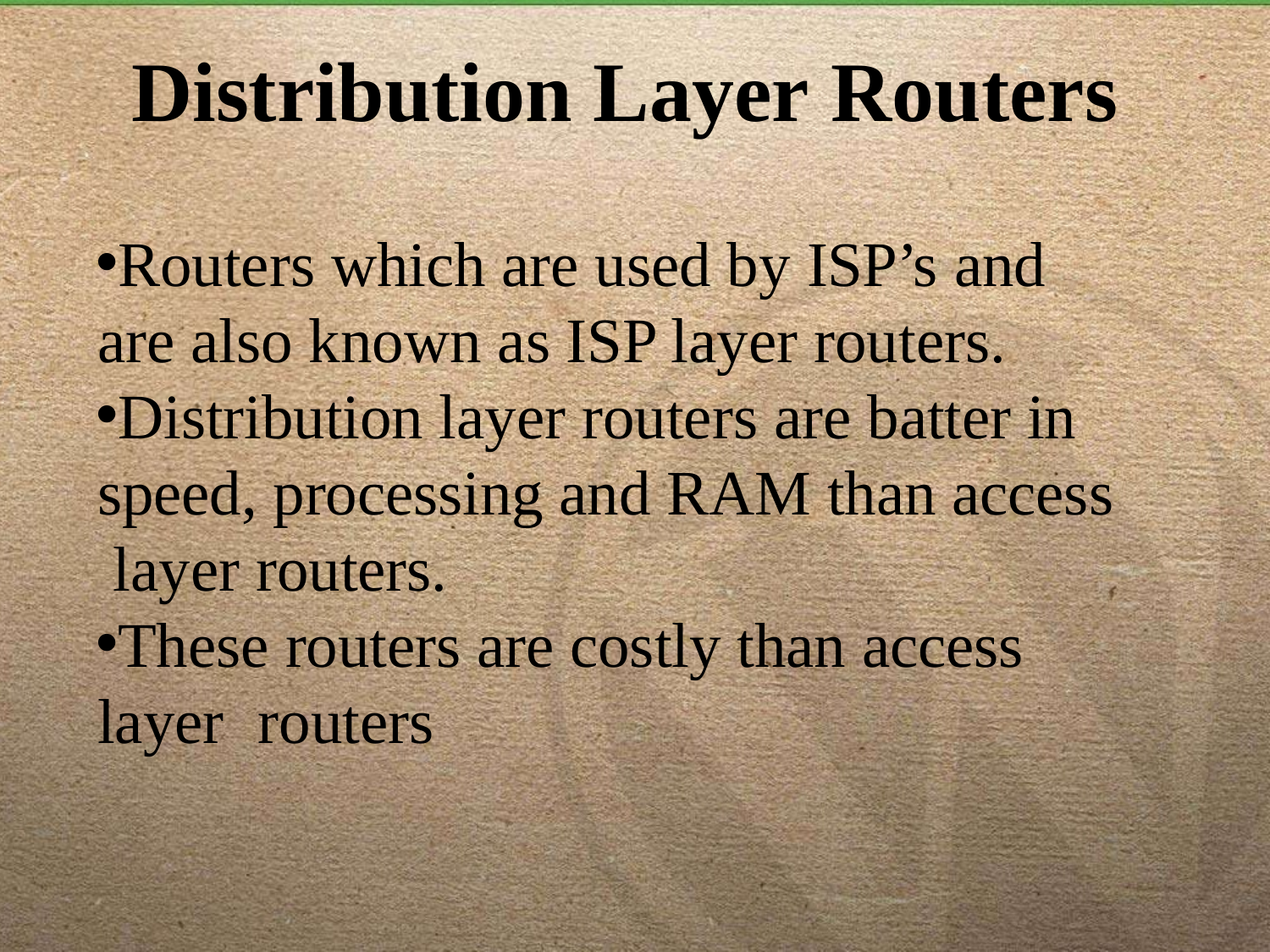

# Distribution Layer Routers
Routers which are used by ISP’s and  are also known as ISP layer routers.
Distribution layer routers are batter in  speed, processing and RAM than access  layer routers.
These routers are costly than access  layer	routers